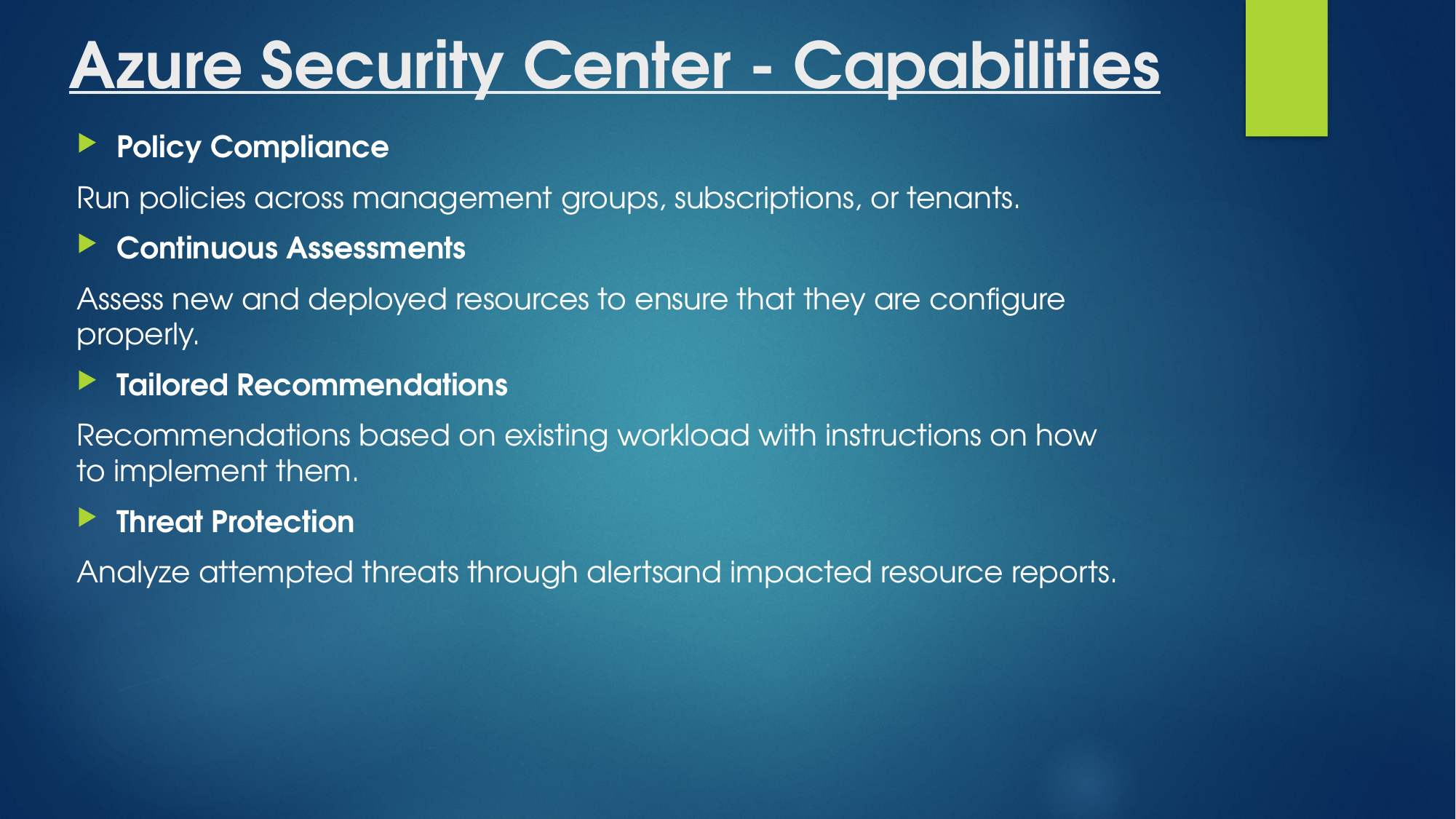

# Azure Security Center - Capabilities
Policy Compliance
Run policies across management groups, subscriptions, or tenants.
Continuous Assessments
Assess new and deployed resources to ensure that they are configure properly.
Tailored Recommendations
Recommendations based on existing workload with instructions on how to implement them.
Threat Protection
Analyze attempted threats through alertsand impacted resource reports.